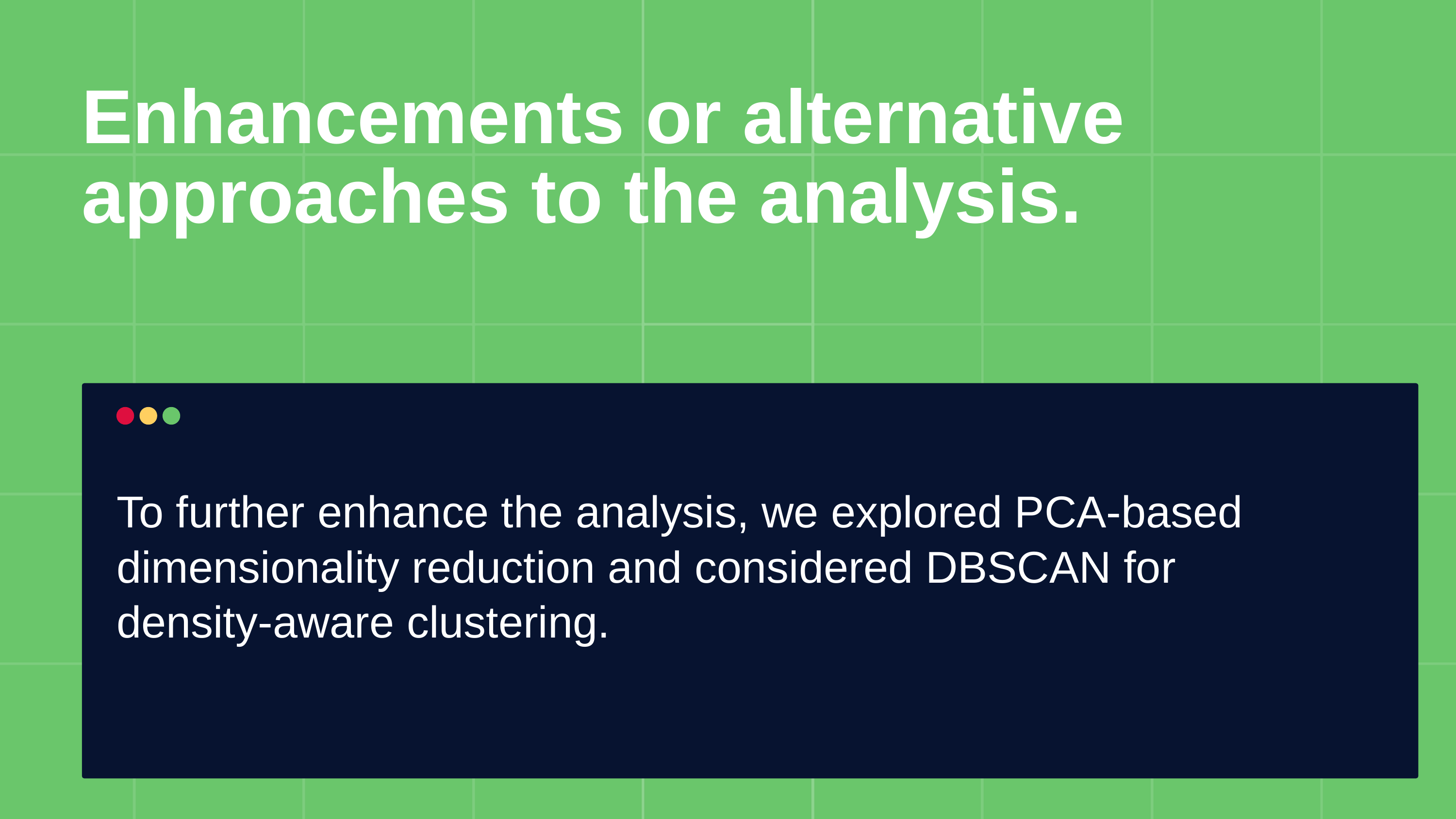

Enhancements or alternative approaches to the analysis.

To further enhance the analysis, we explored PCA-based dimensionality reduction and considered DBSCAN for density-aware clustering.